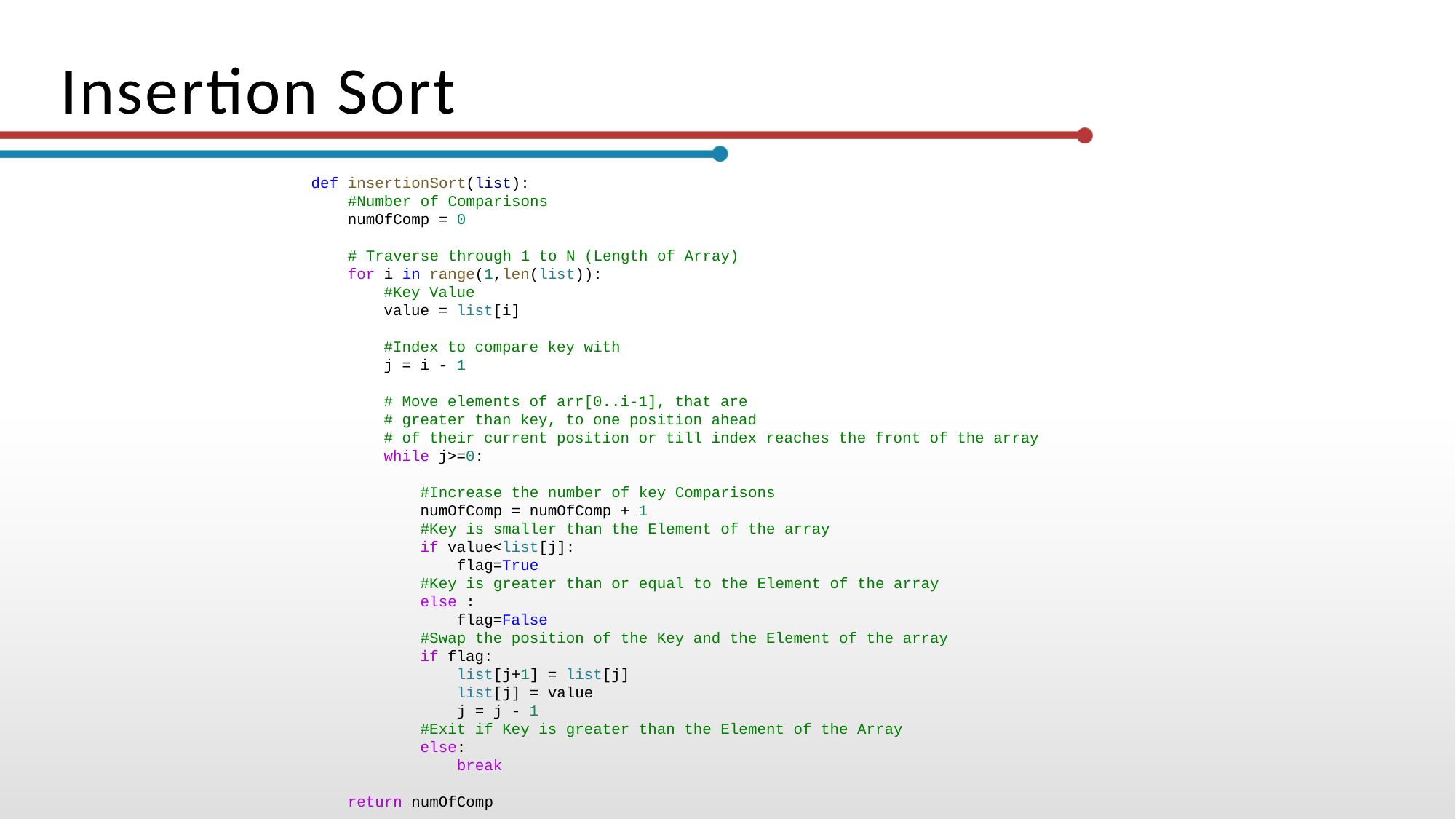

Insertion Sort
def insertionSort(list):
    #Number of Comparisons
    numOfComp = 0
    # Traverse through 1 to N (Length of Array)
    for i in range(1,len(list)):
        #Key Value
        value = list[i]
        #Index to compare key with
        j = i - 1
        # Move elements of arr[0..i-1], that are
        # greater than key, to one position ahead
        # of their current position or till index reaches the front of the array
        while j>=0:
            #Increase the number of key Comparisons
            numOfComp = numOfComp + 1
            #Key is smaller than the Element of the array
            if value<list[j]:
                flag=True
            #Key is greater than or equal to the Element of the array
            else :
                flag=False
            #Swap the position of the Key and the Element of the array
            if flag:
                list[j+1] = list[j]
                list[j] = value
                j = j - 1
            #Exit if Key is greater than the Element of the Array
            else:
                break

    return numOfComp